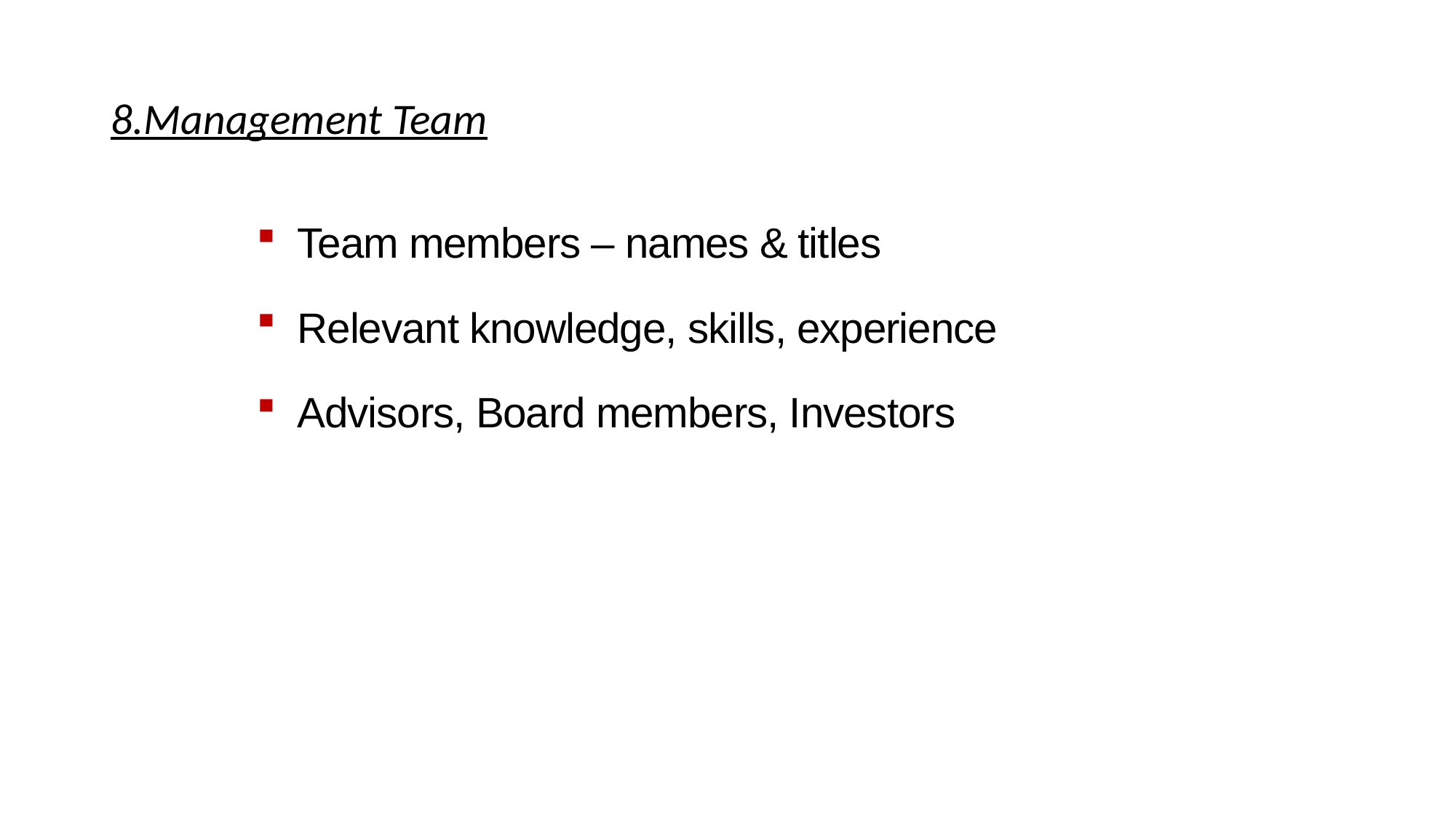

# 8.Management Team

Team members – names & titles
Relevant knowledge, skills, experience
Advisors, Board members, Investors